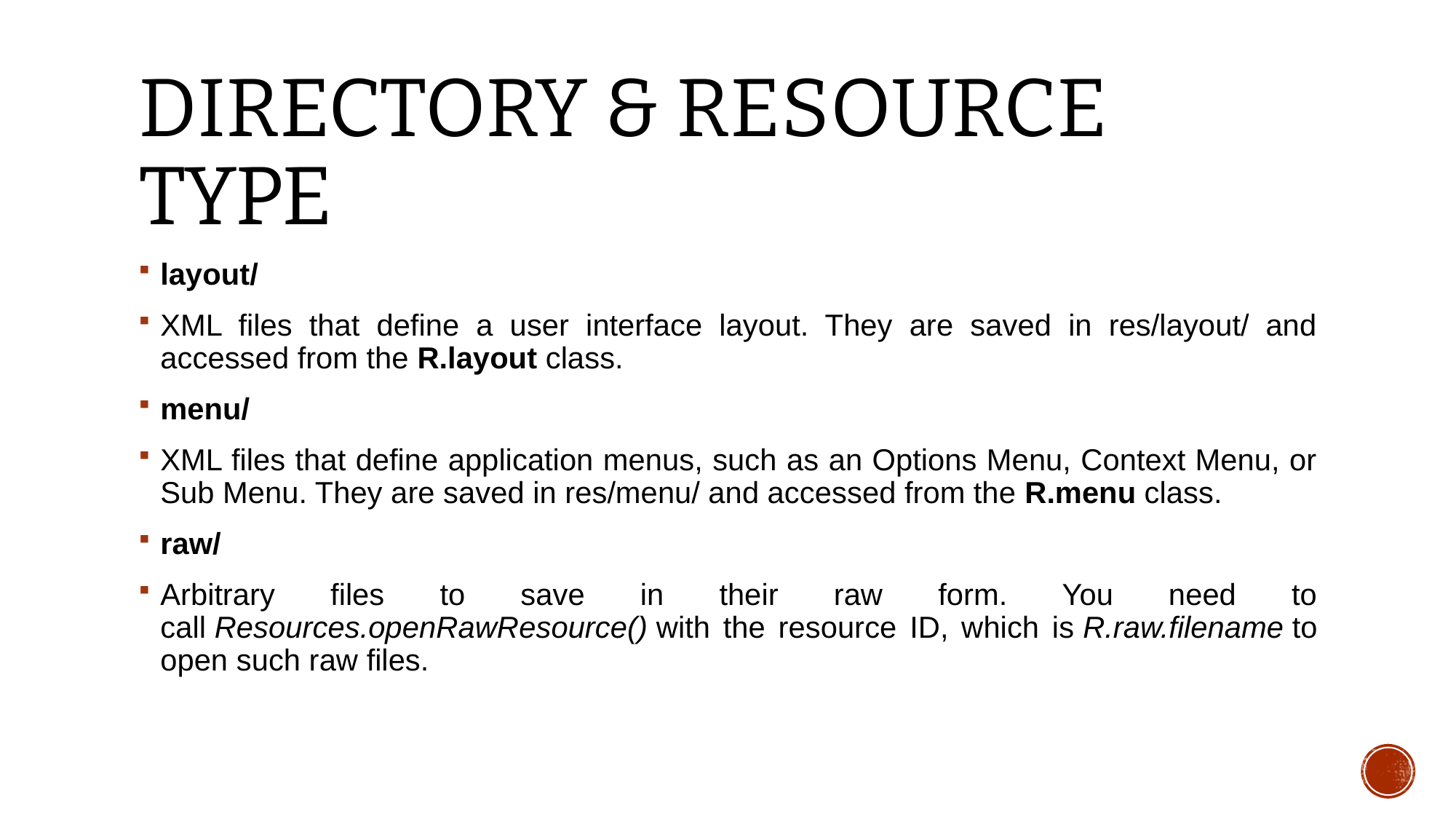

# Directory & Resource Type
layout/
XML files that define a user interface layout. They are saved in res/layout/ and accessed from the R.layout class.
menu/
XML files that define application menus, such as an Options Menu, Context Menu, or Sub Menu. They are saved in res/menu/ and accessed from the R.menu class.
raw/
Arbitrary files to save in their raw form. You need to call Resources.openRawResource() with the resource ID, which is R.raw.filename to open such raw files.